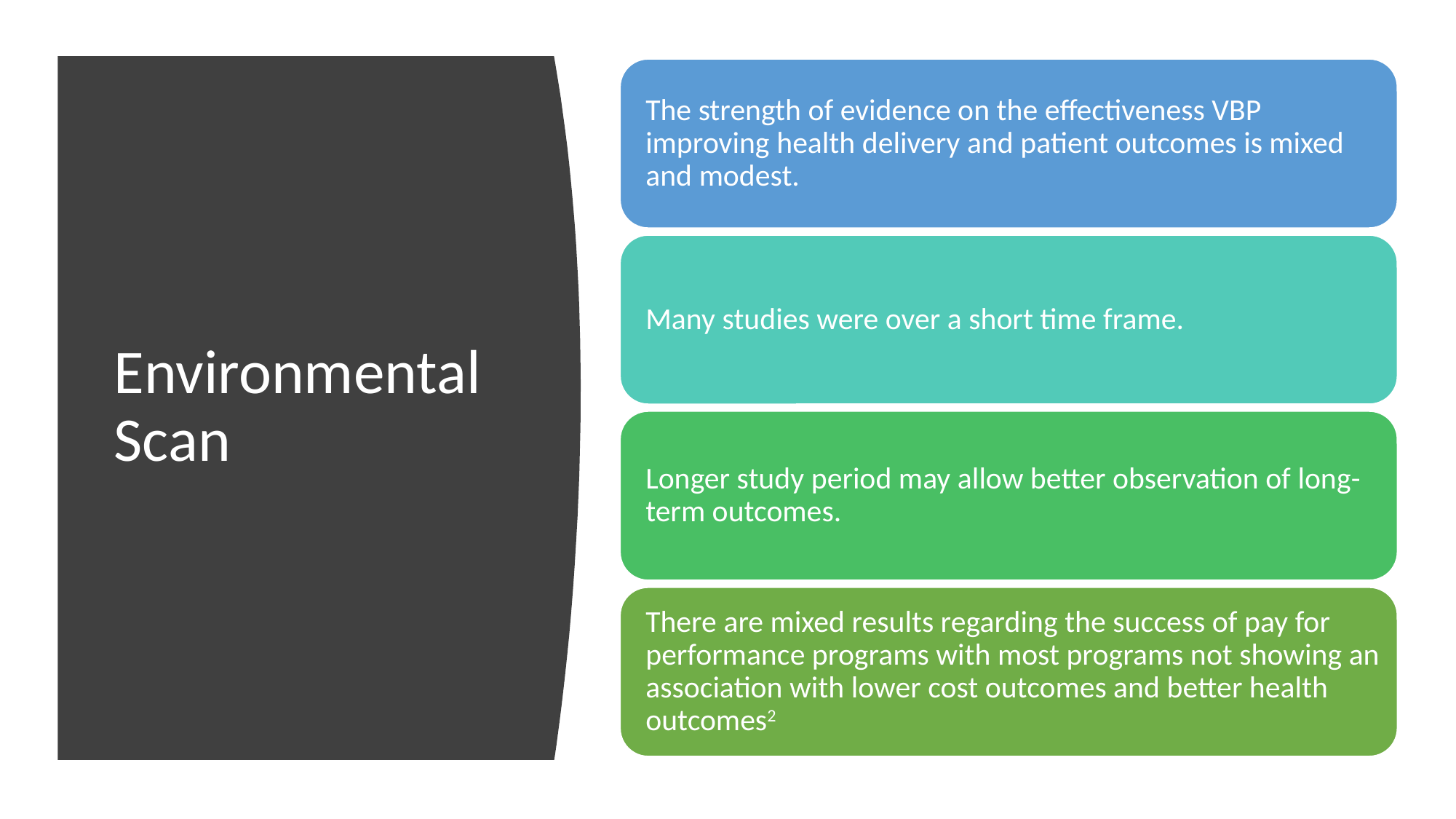

The strength of evidence on the effectiveness VBP improving health delivery and patient outcomes is mixed and modest.
Many studies were over a short time frame.
Longer study period may allow better observation of long-term outcomes.
There are mixed results regarding the success of pay for performance programs with most programs not showing an association with lower cost outcomes and better health outcomes2

# Environmental Scan